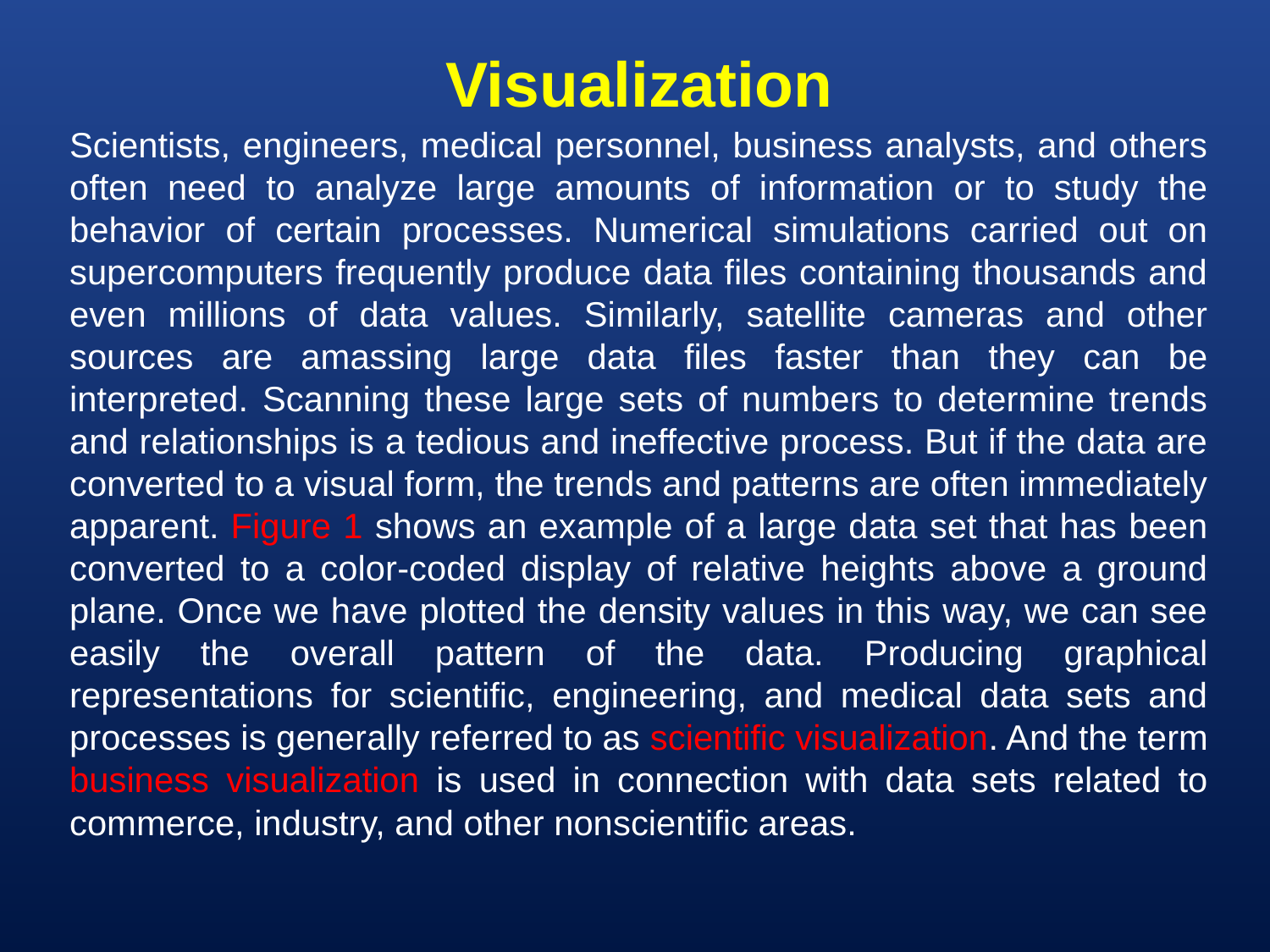

# Visualization
Scientists, engineers, medical personnel, business analysts, and others often need to analyze large amounts of information or to study the behavior of certain processes. Numerical simulations carried out on supercomputers frequently produce data files containing thousands and even millions of data values. Similarly, satellite cameras and other sources are amassing large data files faster than they can be interpreted. Scanning these large sets of numbers to determine trends and relationships is a tedious and ineffective process. But if the data are converted to a visual form, the trends and patterns are often immediately apparent. Figure 1 shows an example of a large data set that has been converted to a color-coded display of relative heights above a ground plane. Once we have plotted the density values in this way, we can see easily the overall pattern of the data. Producing graphical representations for scientific, engineering, and medical data sets and processes is generally referred to as scientific visualization. And the term business visualization is used in connection with data sets related to commerce, industry, and other nonscientific areas.